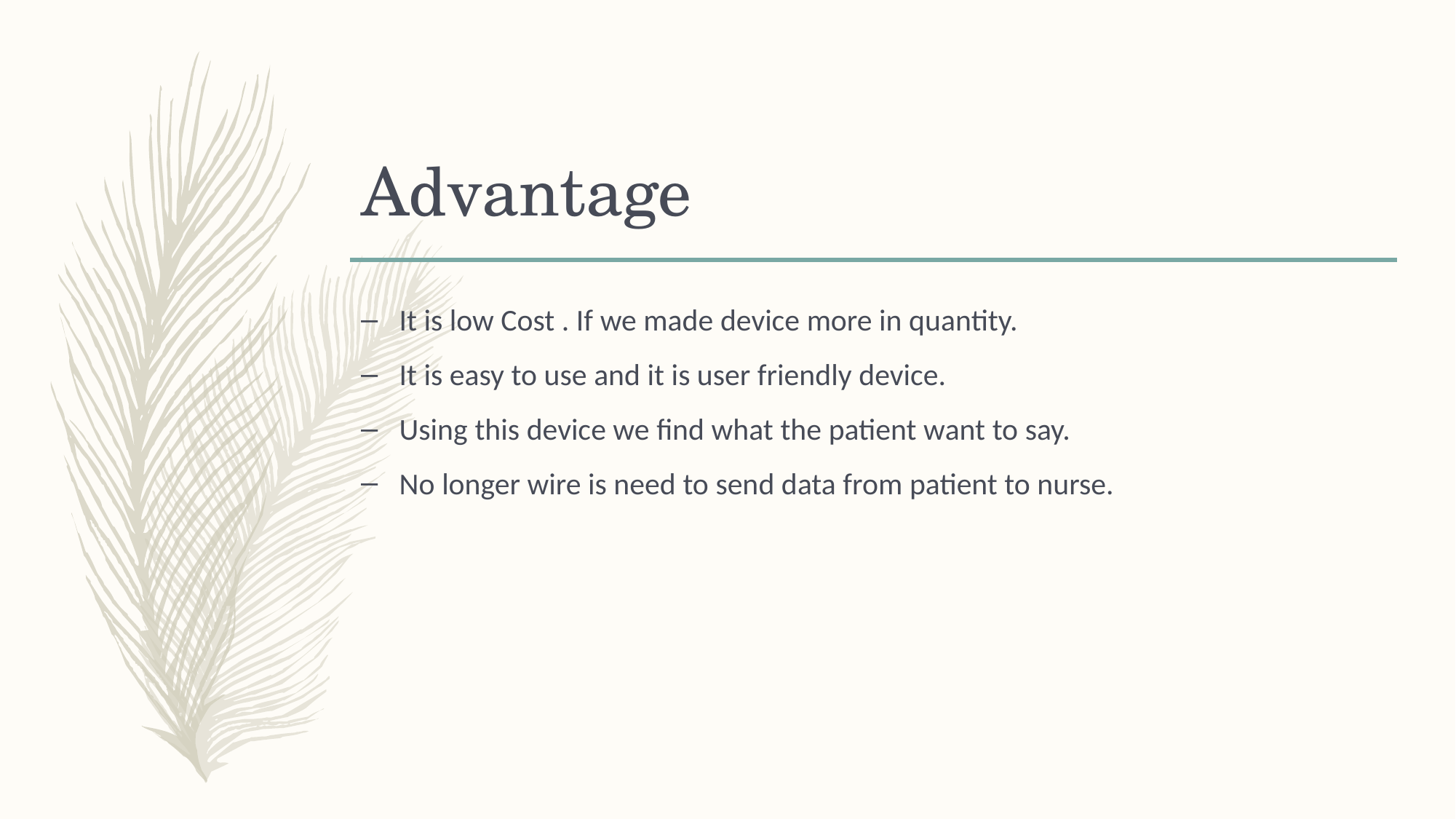

# Advantage
It is low Cost . If we made device more in quantity.
It is easy to use and it is user friendly device.
Using this device we find what the patient want to say.
No longer wire is need to send data from patient to nurse.